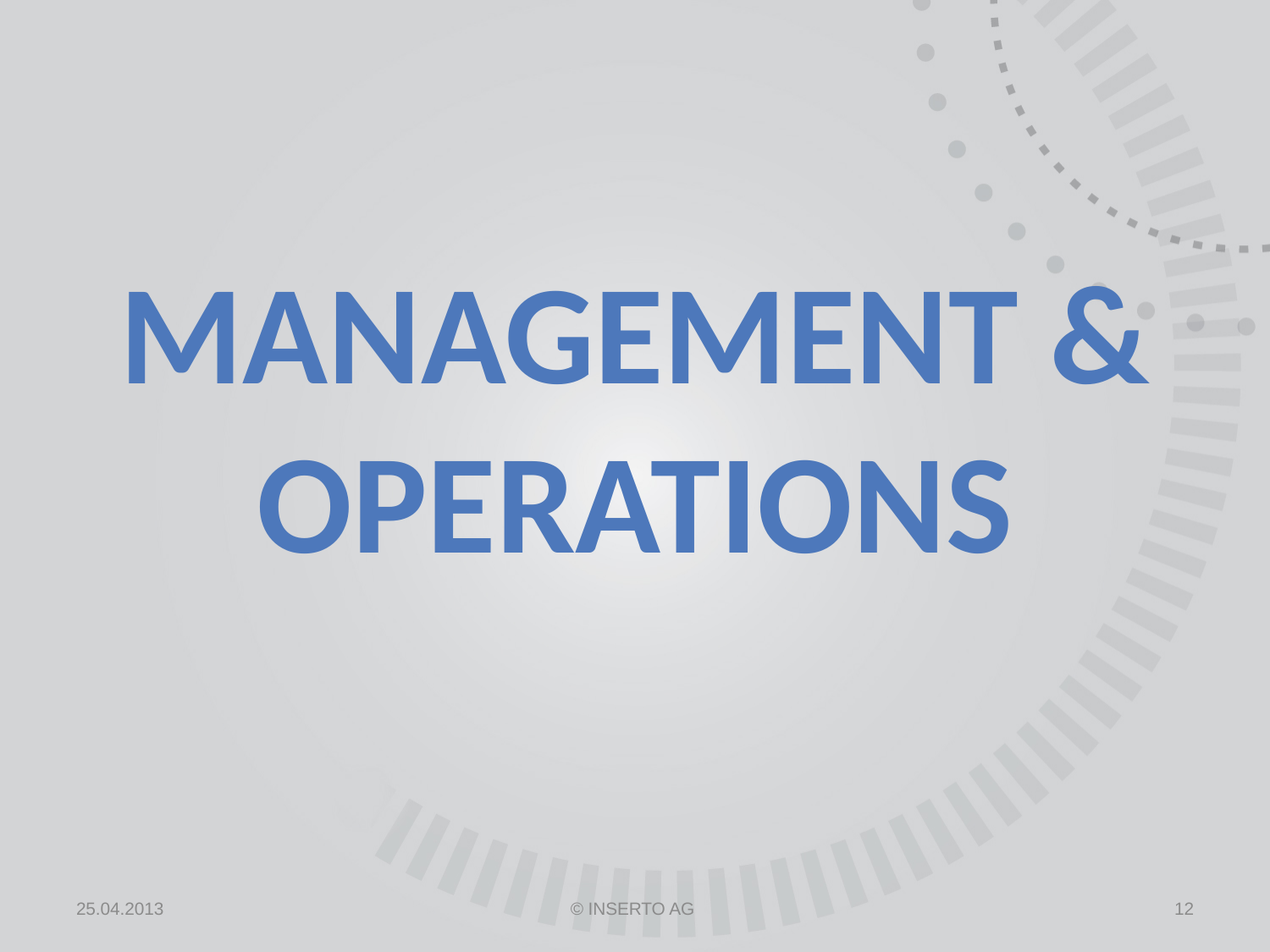

Management &
Operations
25.04.2013
© INSERTO AG
12